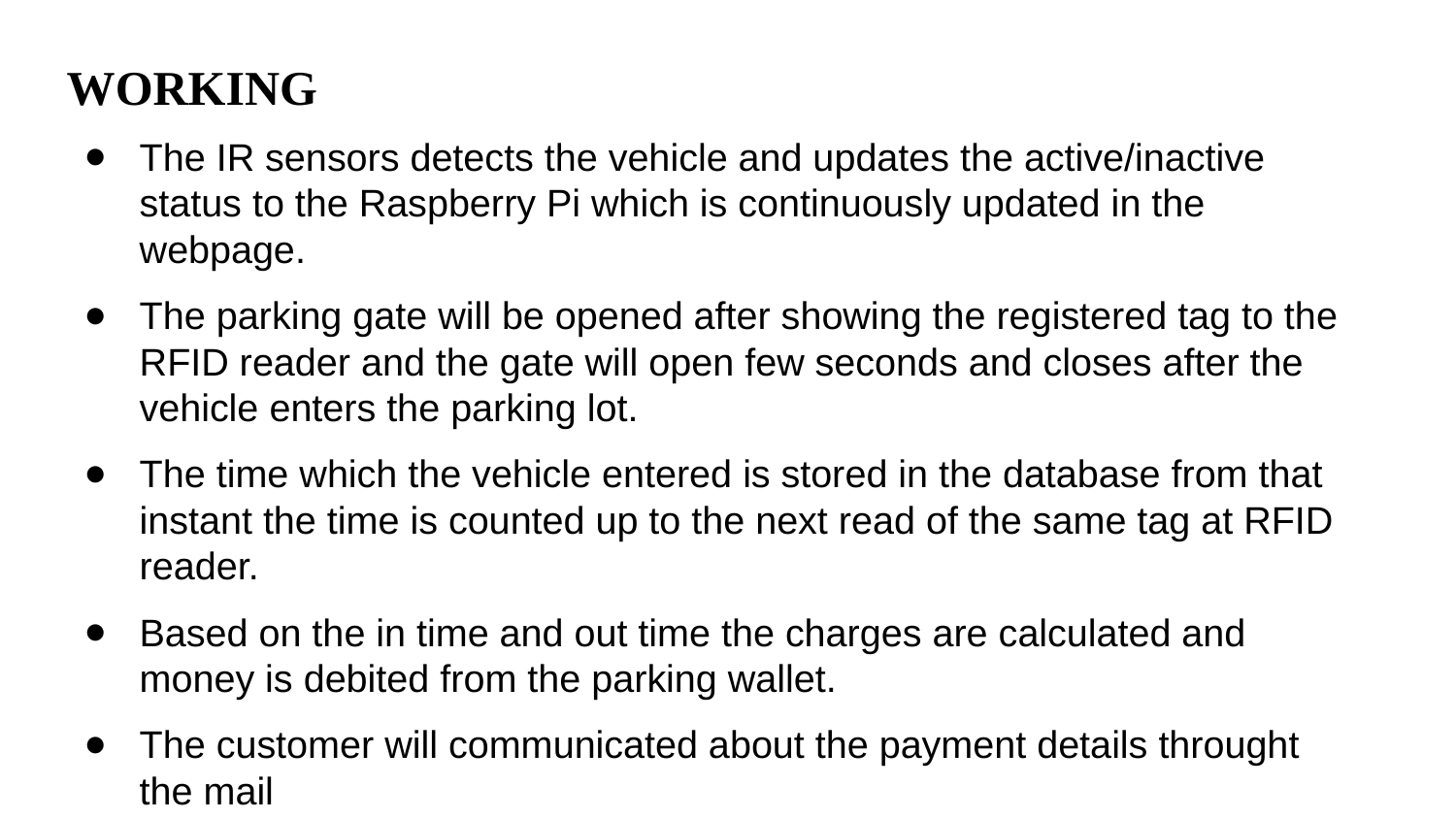

WORKING
The IR sensors detects the vehicle and updates the active/inactive status to the Raspberry Pi which is continuously updated in the webpage.
The parking gate will be opened after showing the registered tag to the RFID reader and the gate will open few seconds and closes after the vehicle enters the parking lot.
The time which the vehicle entered is stored in the database from that instant the time is counted up to the next read of the same tag at RFID reader.
Based on the in time and out time the charges are calculated and money is debited from the parking wallet.
The customer will communicated about the payment details throught the mail